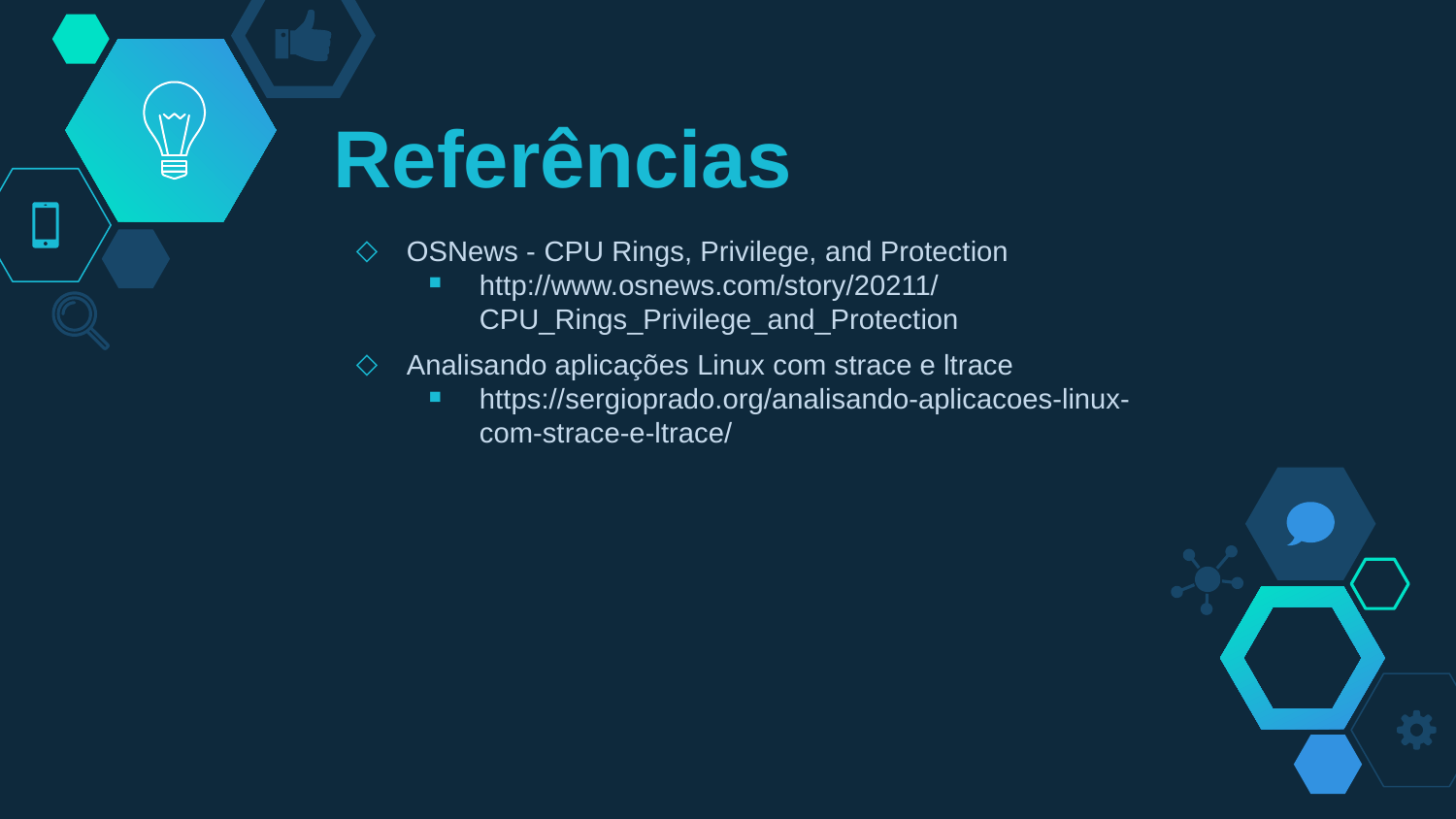

# Referências
OSNews - CPU Rings, Privilege, and Protection
http://www.osnews.com/story/20211/CPU_Rings_Privilege_and_Protection
Analisando aplicações Linux com strace e ltrace
https://sergioprado.org/analisando-aplicacoes-linux-com-strace-e-ltrace/